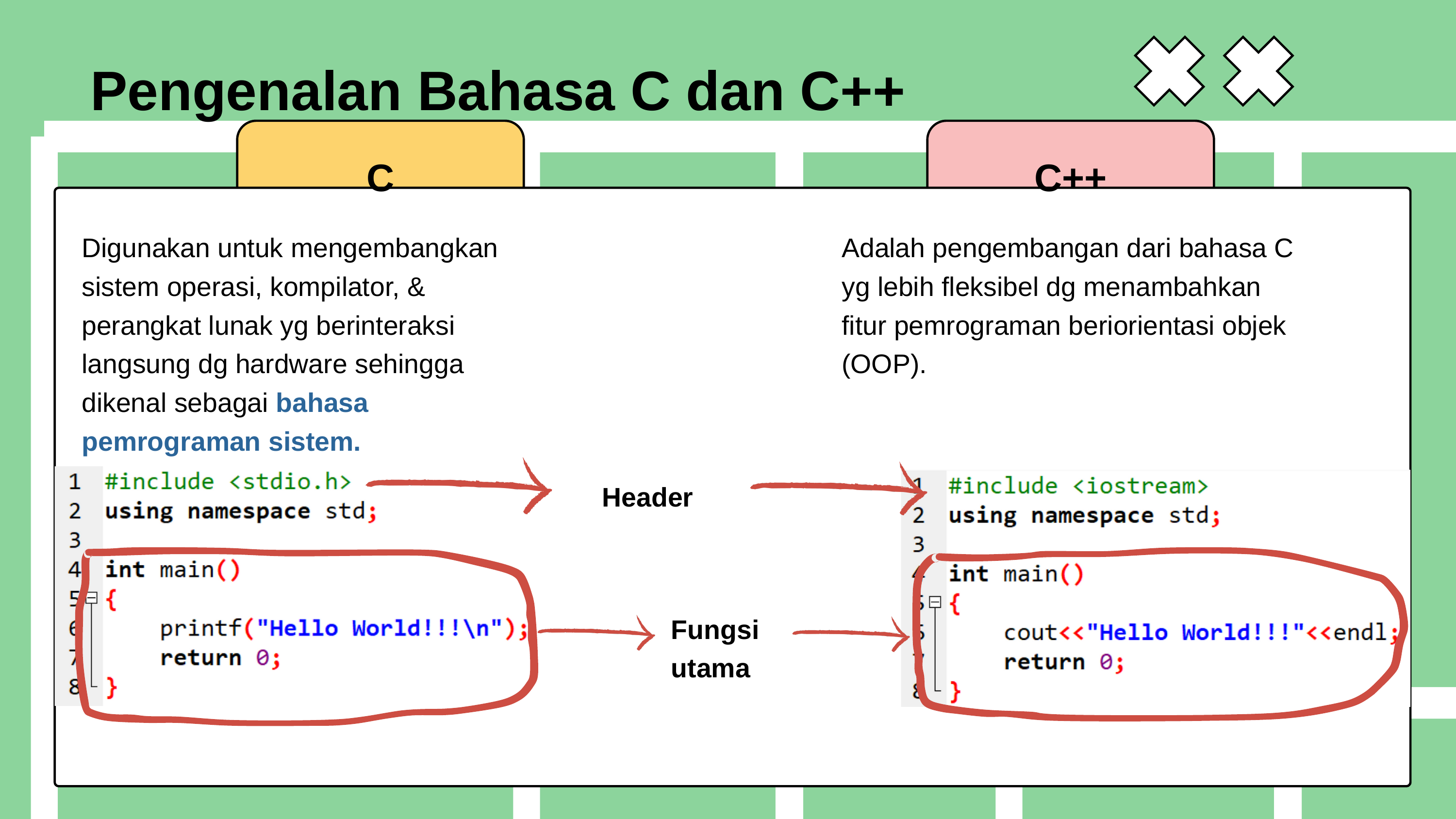

Pengenalan Bahasa C dan C++

C
C++

Digunakan untuk mengembangkan  sistem operasi, kompilator, & perangkat lunak yg berinteraksi langsung dg hardware sehingga dikenal sebagai bahasa pemrograman sistem.

Adalah pengembangan dari bahasa C yg lebih fleksibel dg menambahkan fitur pemrograman beriorientasi objek (OOP).

Header

Fungsi utama